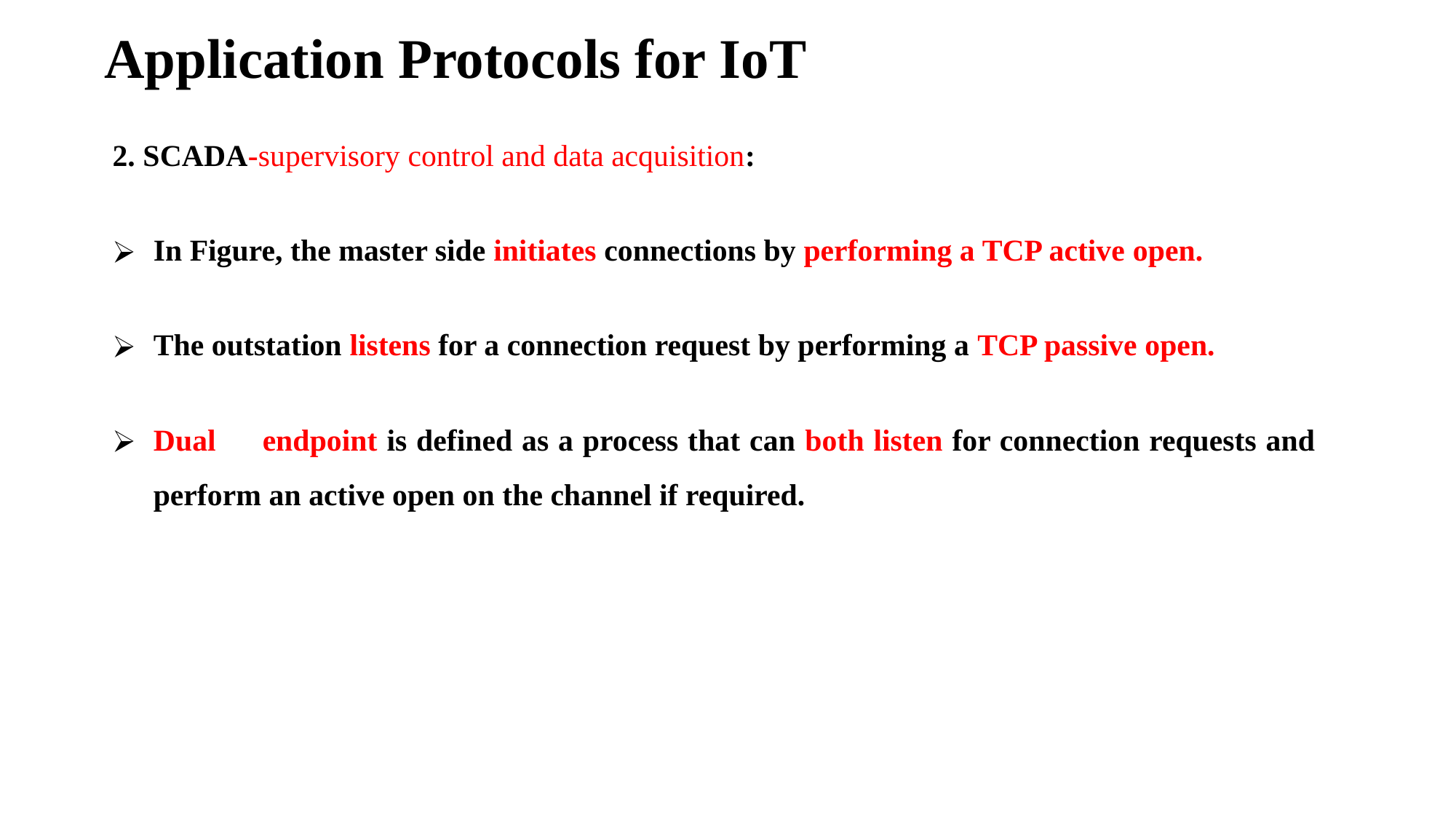

# Application Protocols for IoT
2. SCADA-supervisory control and data acquisition:
In Figure, the master side initiates connections by performing a TCP active open.
The outstation listens for a connection request by performing a TCP passive open.
Dual	endpoint is defined as a process that can both listen for connection requests and perform an active open on the channel if required.